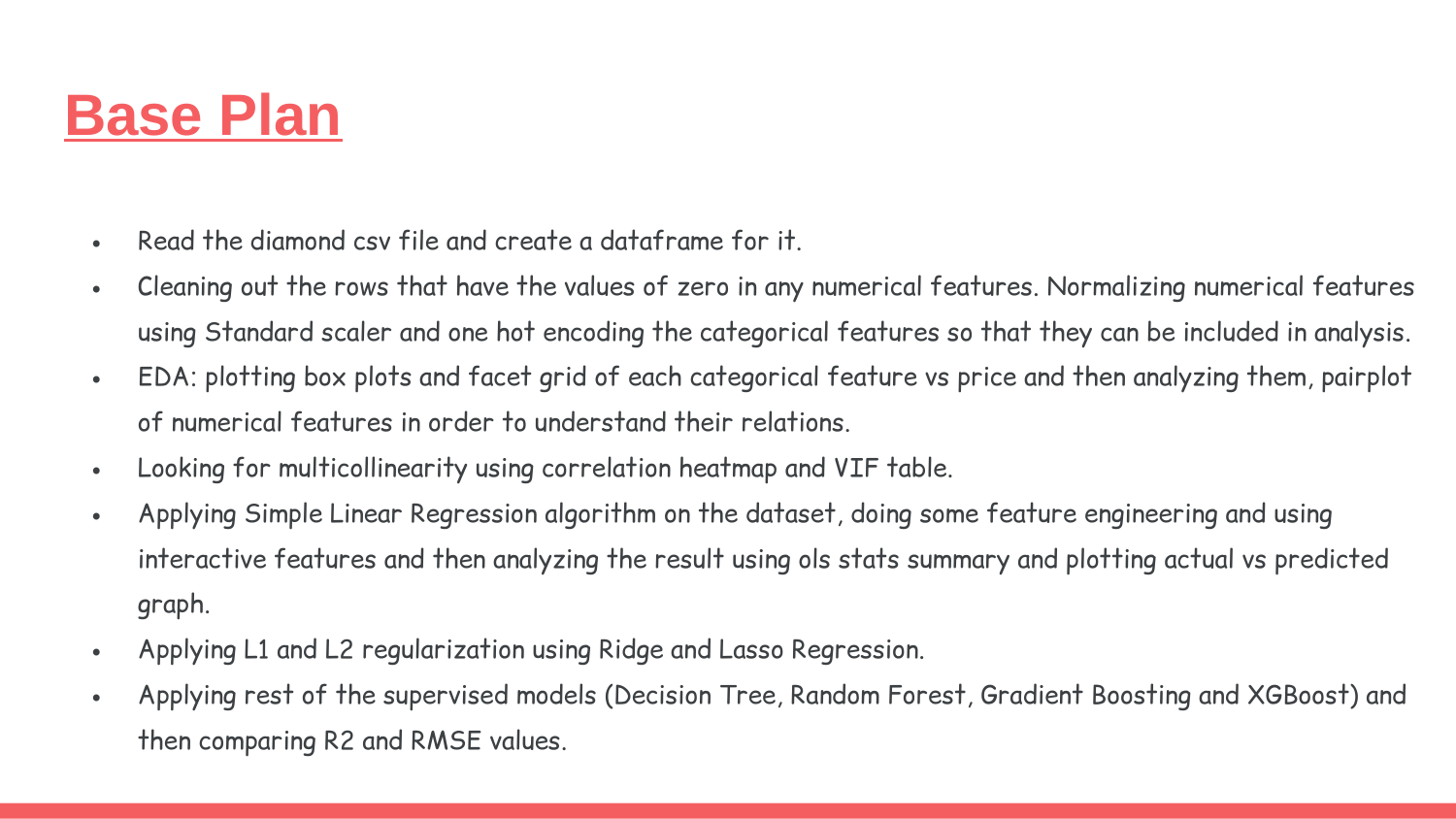

# Base Plan
Read the diamond csv file and create a dataframe for it.
Cleaning out the rows that have the values of zero in any numerical features. Normalizing numerical features using Standard scaler and one hot encoding the categorical features so that they can be included in analysis.
EDA: plotting box plots and facet grid of each categorical feature vs price and then analyzing them, pairplot of numerical features in order to understand their relations.
Looking for multicollinearity using correlation heatmap and VIF table.
Applying Simple Linear Regression algorithm on the dataset, doing some feature engineering and using interactive features and then analyzing the result using ols stats summary and plotting actual vs predicted graph.
Applying L1 and L2 regularization using Ridge and Lasso Regression.
Applying rest of the supervised models (Decision Tree, Random Forest, Gradient Boosting and XGBoost) and then comparing R2 and RMSE values.